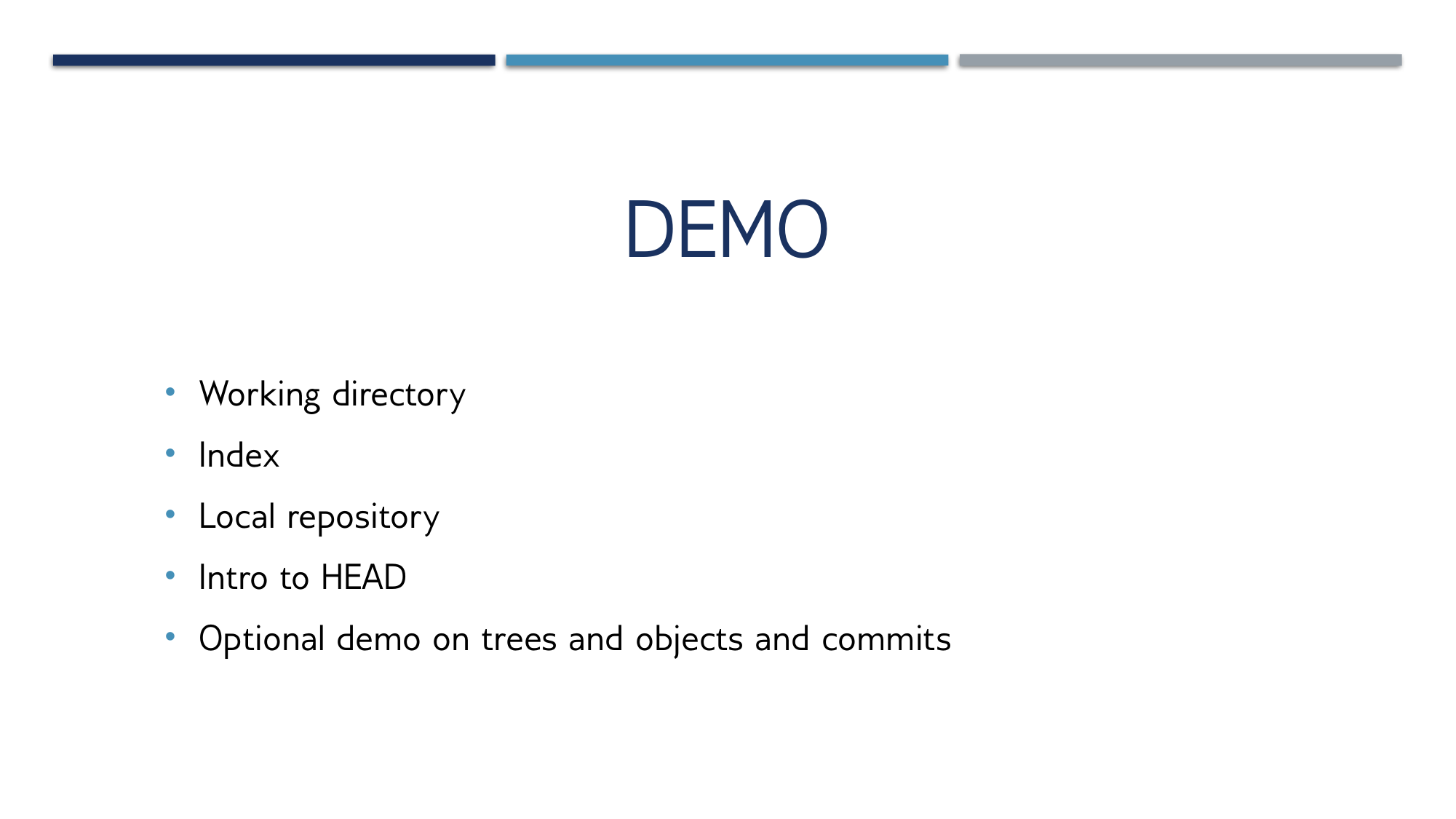

# DEMO
Working directory
Index
Local repository
Intro to HEAD
Optional demo on trees and objects and commits